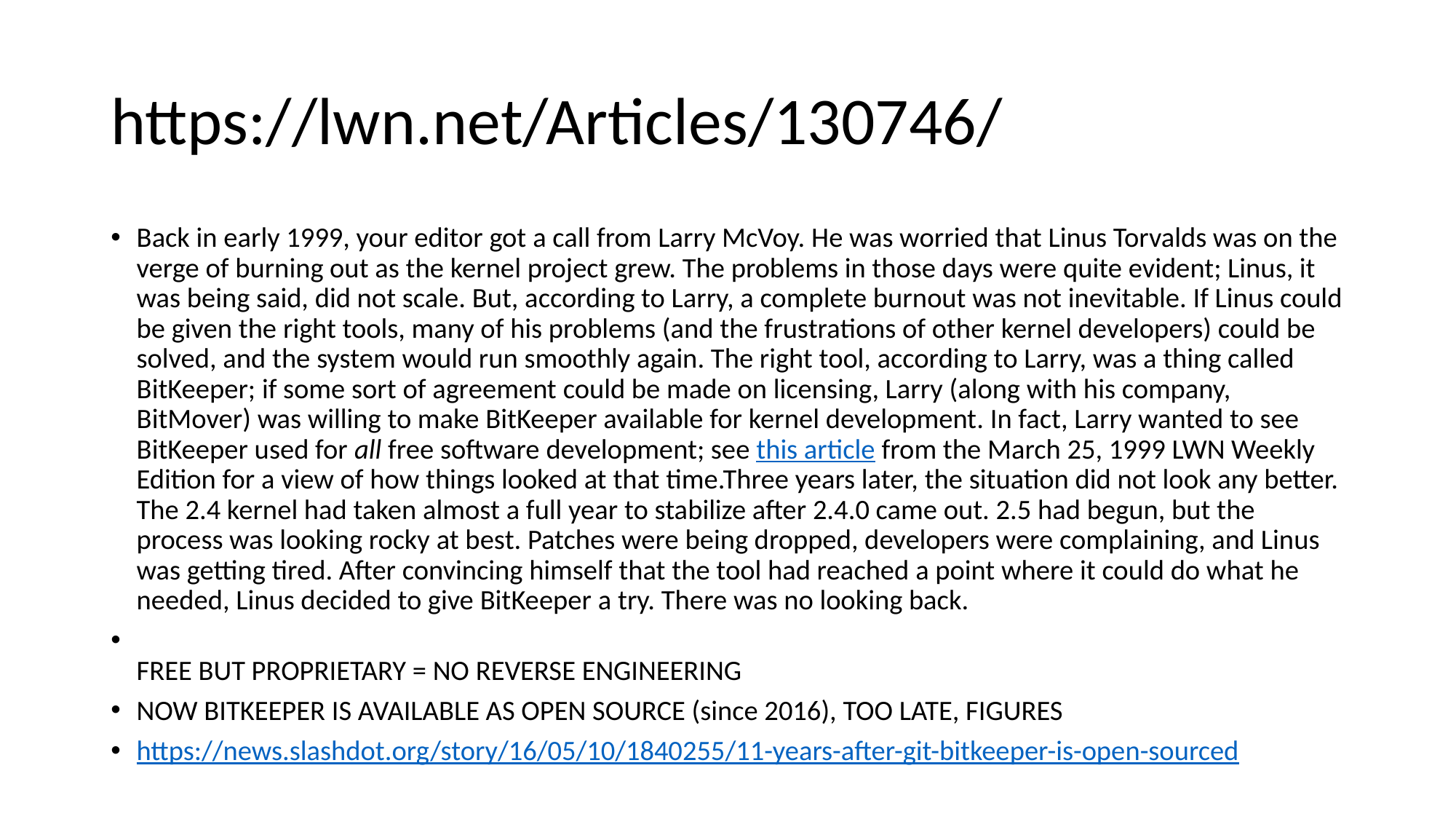

# https://lwn.net/Articles/130746/
Back in early 1999, your editor got a call from Larry McVoy. He was worried that Linus Torvalds was on the verge of burning out as the kernel project grew. The problems in those days were quite evident; Linus, it was being said, did not scale. But, according to Larry, a complete burnout was not inevitable. If Linus could be given the right tools, many of his problems (and the frustrations of other kernel developers) could be solved, and the system would run smoothly again. The right tool, according to Larry, was a thing called BitKeeper; if some sort of agreement could be made on licensing, Larry (along with his company, BitMover) was willing to make BitKeeper available for kernel development. In fact, Larry wanted to see BitKeeper used for all free software development; see this article from the March 25, 1999 LWN Weekly Edition for a view of how things looked at that time.Three years later, the situation did not look any better. The 2.4 kernel had taken almost a full year to stabilize after 2.4.0 came out. 2.5 had begun, but the process was looking rocky at best. Patches were being dropped, developers were complaining, and Linus was getting tired. After convincing himself that the tool had reached a point where it could do what he needed, Linus decided to give BitKeeper a try. There was no looking back.
FREE BUT PROPRIETARY = NO REVERSE ENGINEERING
NOW BITKEEPER IS AVAILABLE AS OPEN SOURCE (since 2016), TOO LATE, FIGURES
https://news.slashdot.org/story/16/05/10/1840255/11-years-after-git-bitkeeper-is-open-sourced